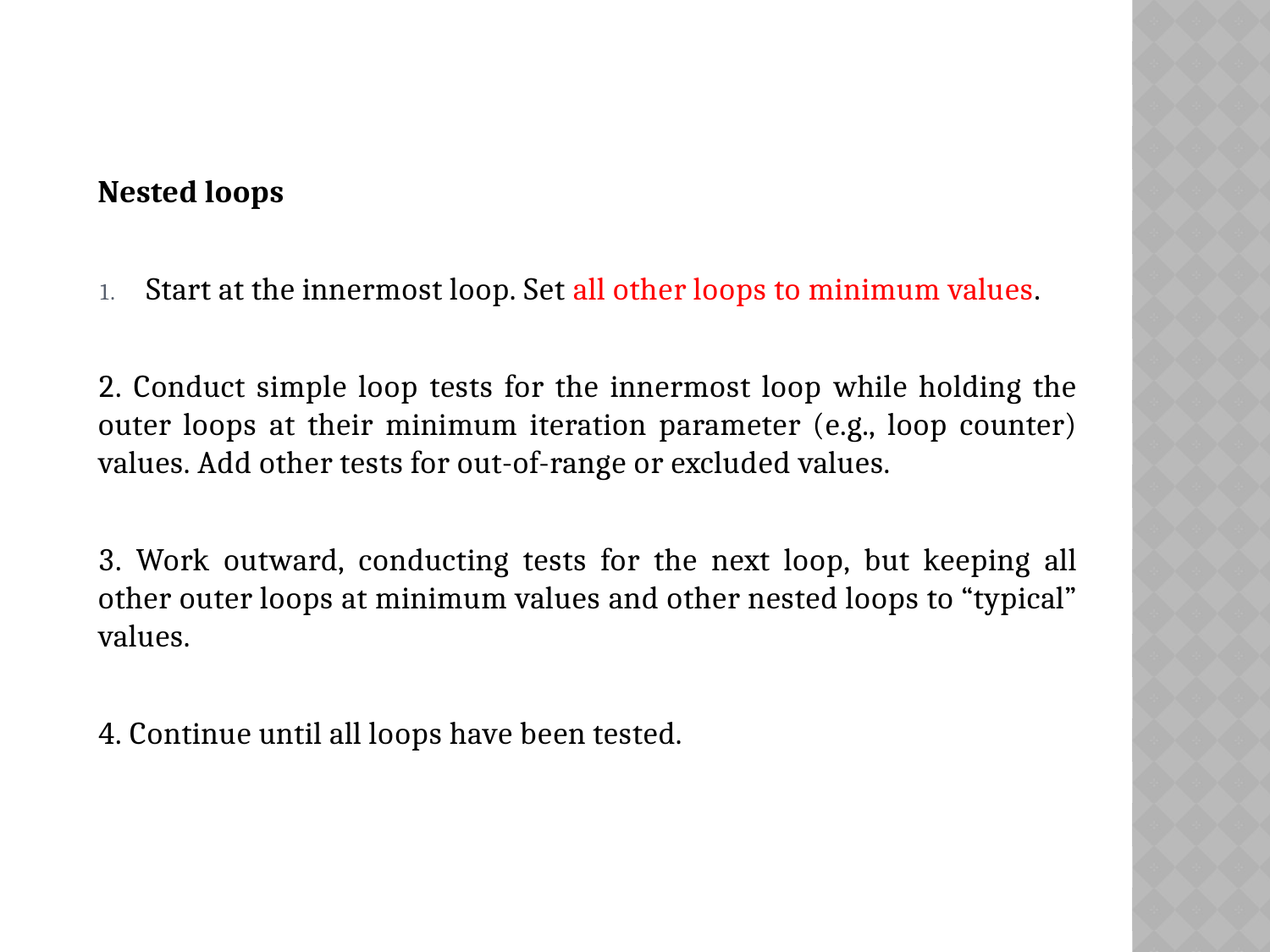

Nested loops

Start at the innermost loop. Set all other loops to minimum values.

2. Conduct simple loop tests for the innermost loop while holding the outer loops at their minimum iteration parameter (e.g., loop counter) values. Add other tests for out-of-range or excluded values.

3. Work outward, conducting tests for the next loop, but keeping all other outer loops at minimum values and other nested loops to “typical” values.

4. Continue until all loops have been tested.